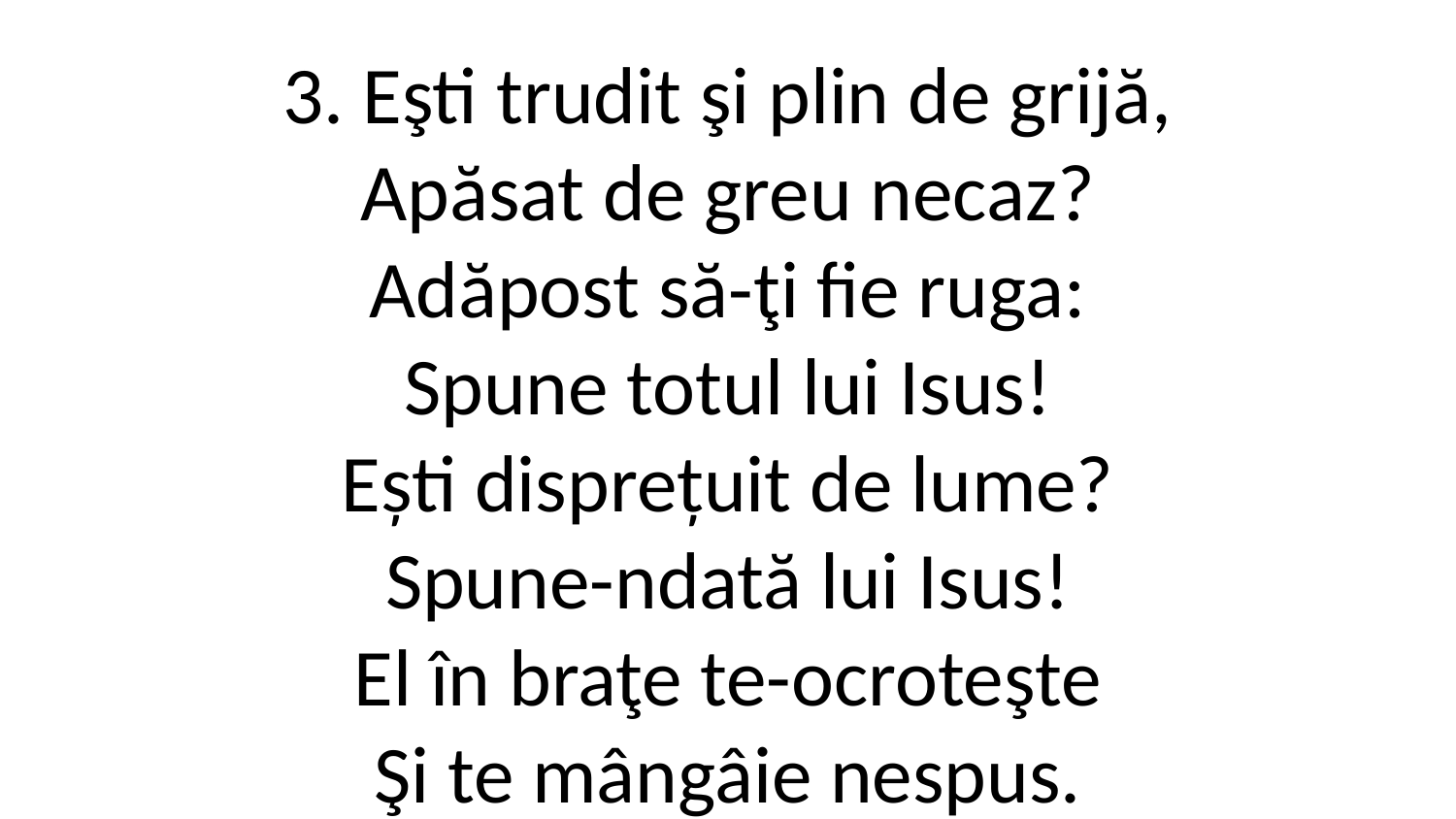

3. Eşti trudit şi plin de grijă,
Apăsat de greu necaz?
Adăpost să-ţi fie ruga:
Spune totul lui Isus!
Ești disprețuit de lume?
Spune-ndată lui Isus!
El în braţe te-ocroteşte
Şi te mângâie nespus.